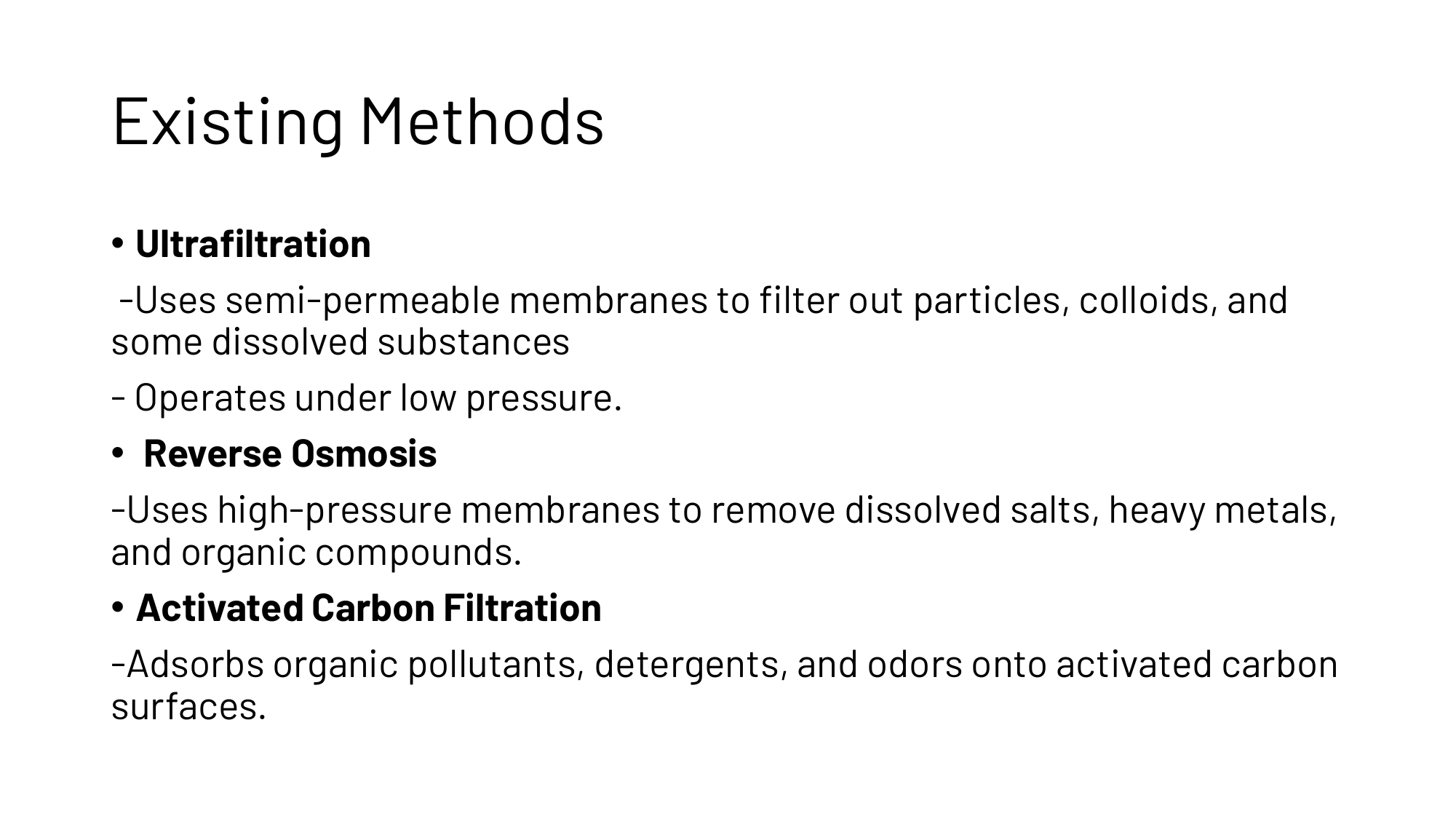

# Existing Methods
Ultrafiltration
 -Uses semi-permeable membranes to filter out particles, colloids, and some dissolved substances
- Operates under low pressure.
 Reverse Osmosis
-Uses high-pressure membranes to remove dissolved salts, heavy metals, and organic compounds.
Activated Carbon Filtration
-Adsorbs organic pollutants, detergents, and odors onto activated carbon surfaces.